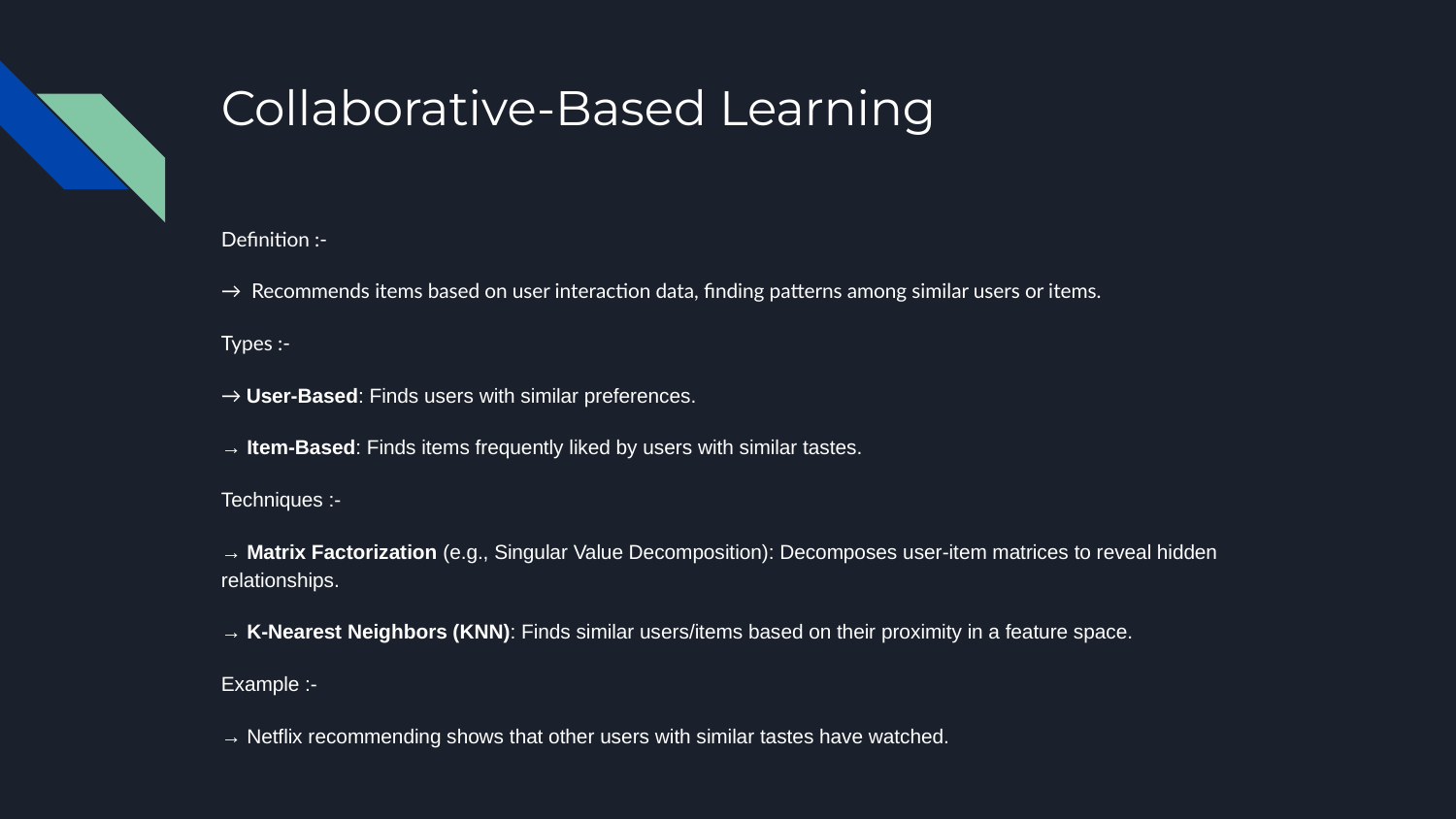

# Collaborative-Based Learning
Definition :-
→  Recommends items based on user interaction data, finding patterns among similar users or items.
Types :-
→ User-Based: Finds users with similar preferences.
→ Item-Based: Finds items frequently liked by users with similar tastes.
Techniques :-
→ Matrix Factorization (e.g., Singular Value Decomposition): Decomposes user-item matrices to reveal hidden relationships.
→ K-Nearest Neighbors (KNN): Finds similar users/items based on their proximity in a feature space.
Example :-
→ Netflix recommending shows that other users with similar tastes have watched.